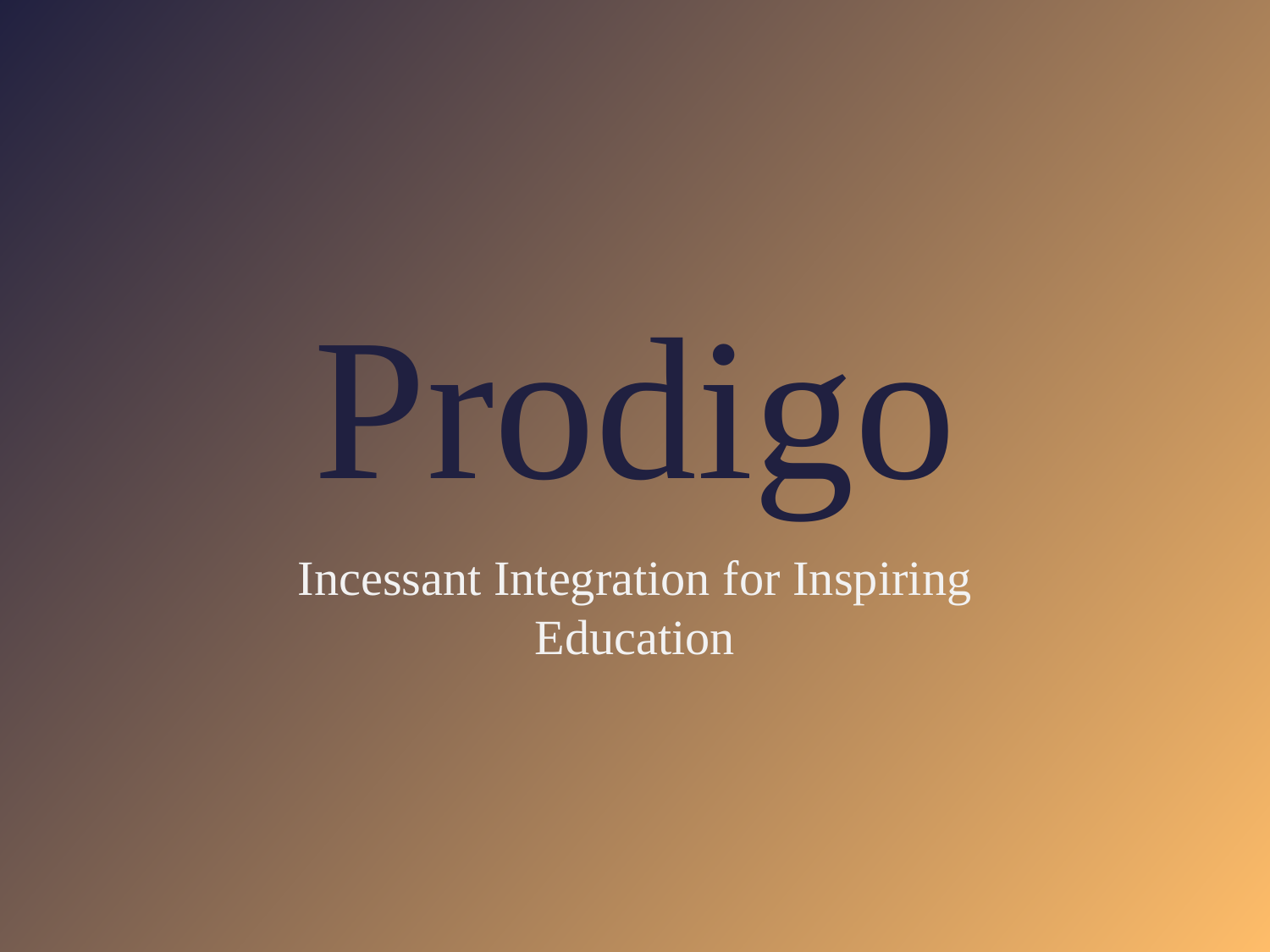

# Prodigo
Incessant Integration for Inspiring Education